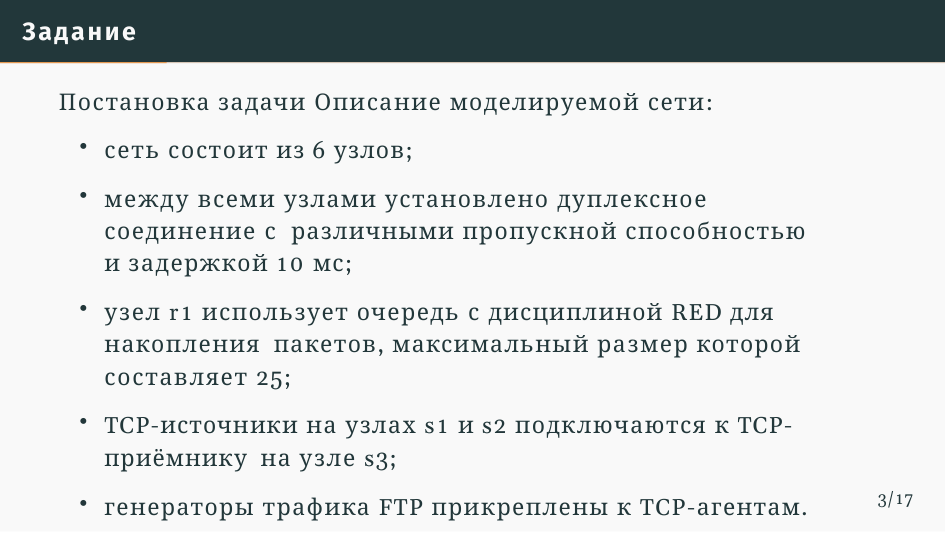

# Задание

Постановка задачи Описание моделируемой сети:
сеть состоит из 6 узлов;
между всеми узлами установлено дуплексное соединение с  различными пропускной способностью и задержкой 10 мс;
узел r1 использует очередь с дисциплиной RED для накопления  пакетов, максимальный размер которой составляет 25;
TCP-источники на узлах s1 и s2 подключаются к TCP-приёмнику  на узле s3;
генераторы трафика FTP прикреплены к TCP-агентам.
3/17